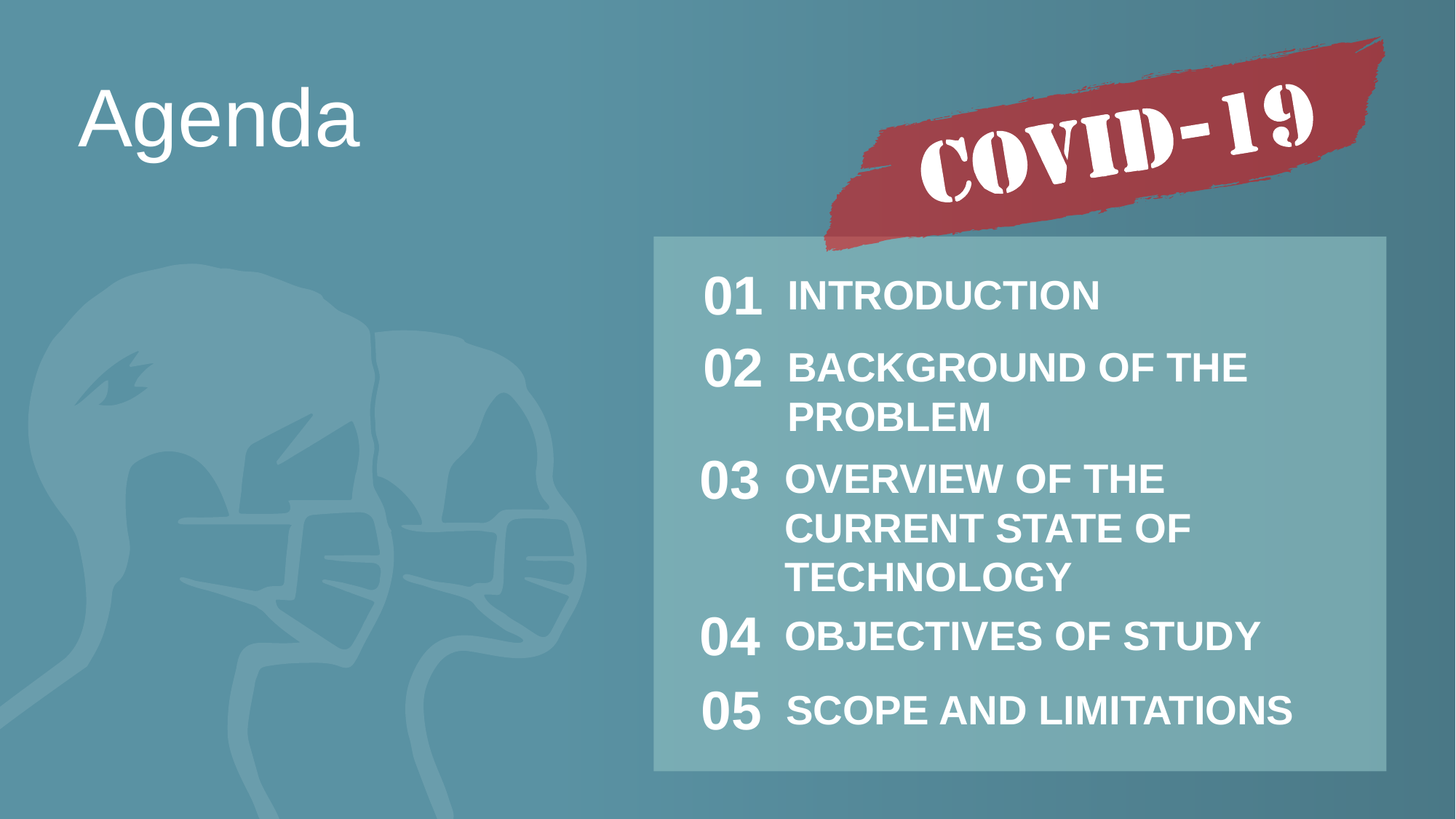

Agenda

01
INTRODUCTION
02
BACKGROUND OF THE PROBLEM
03
OVERVIEW OF THE CURRENT STATE OF TECHNOLOGY
04
OBJECTIVES OF STUDY
05
SCOPE AND LIMITATIONS